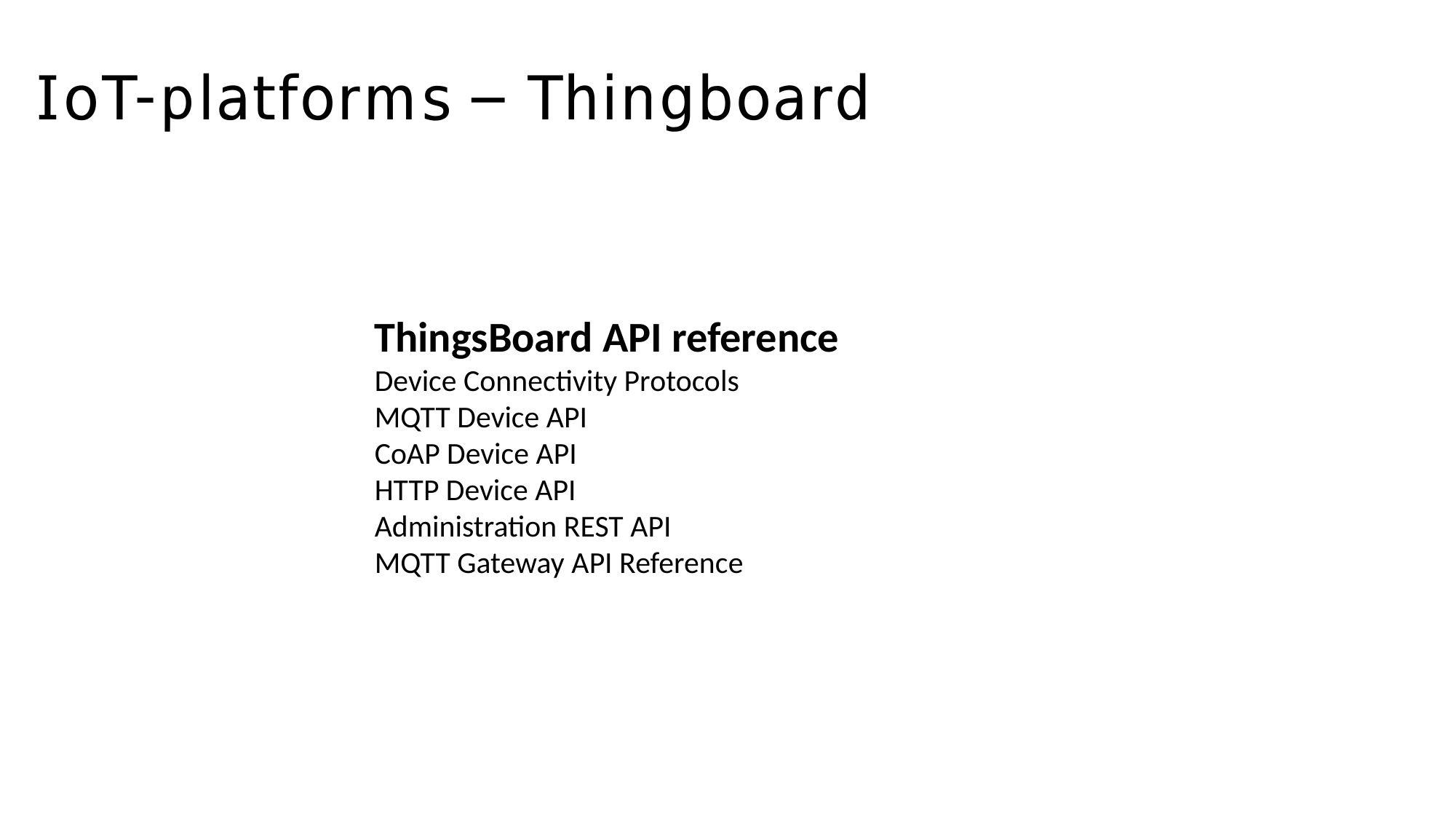

# IoT-platforms – Thingboard

ThingsBoard API reference
Device Connectivity Protocols
MQTT Device API
CoAP Device API
HTTP Device API
Administration REST API
MQTT Gateway API Reference